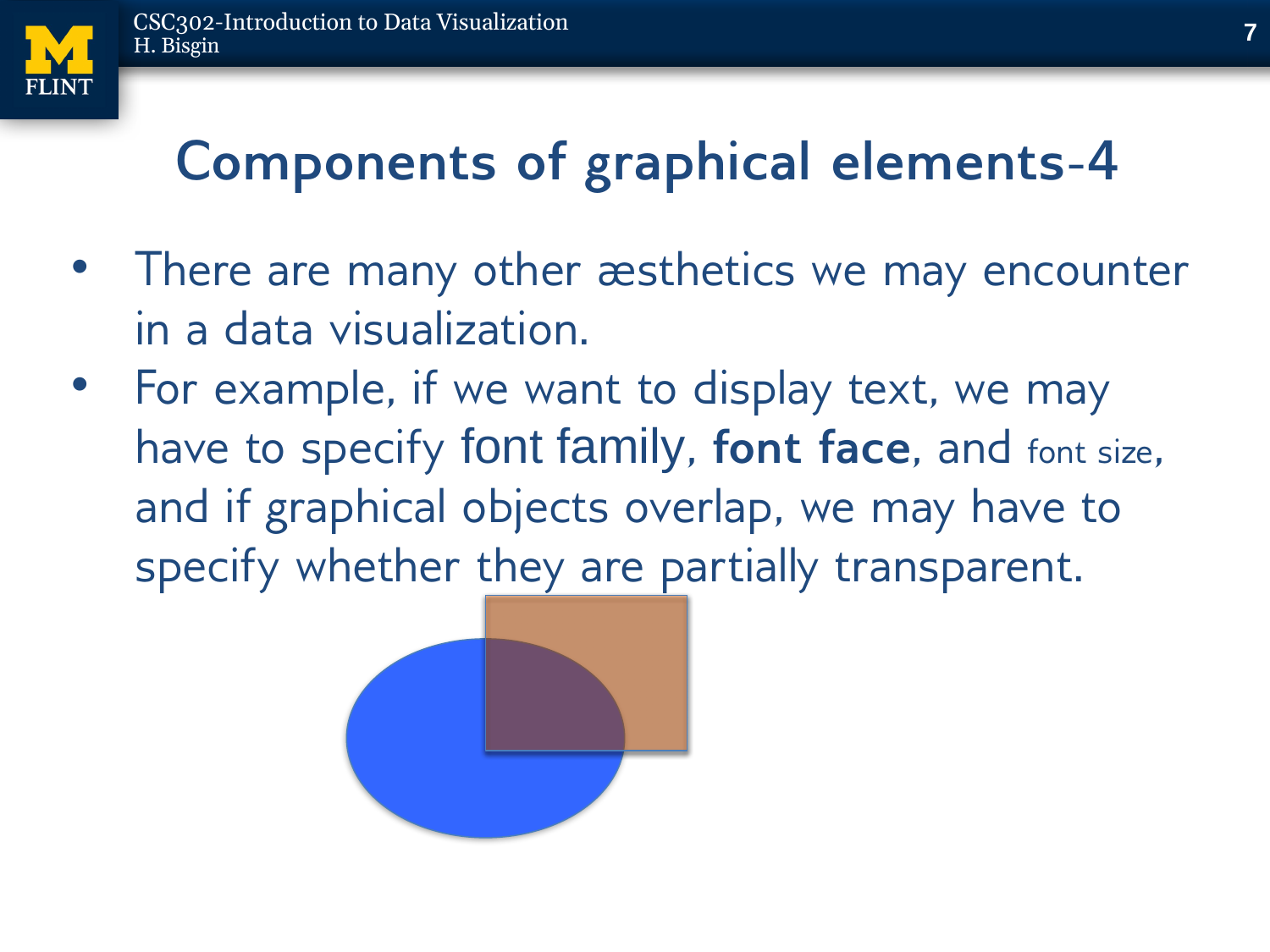

7
# Components of graphical elements-4
There are many other aesthetics we may encounter in a data visualization.
For example, if we want to display text, we may have to specify font family, font face, and font size, and if graphical objects overlap, we may have to specify whether they are partially transparent.